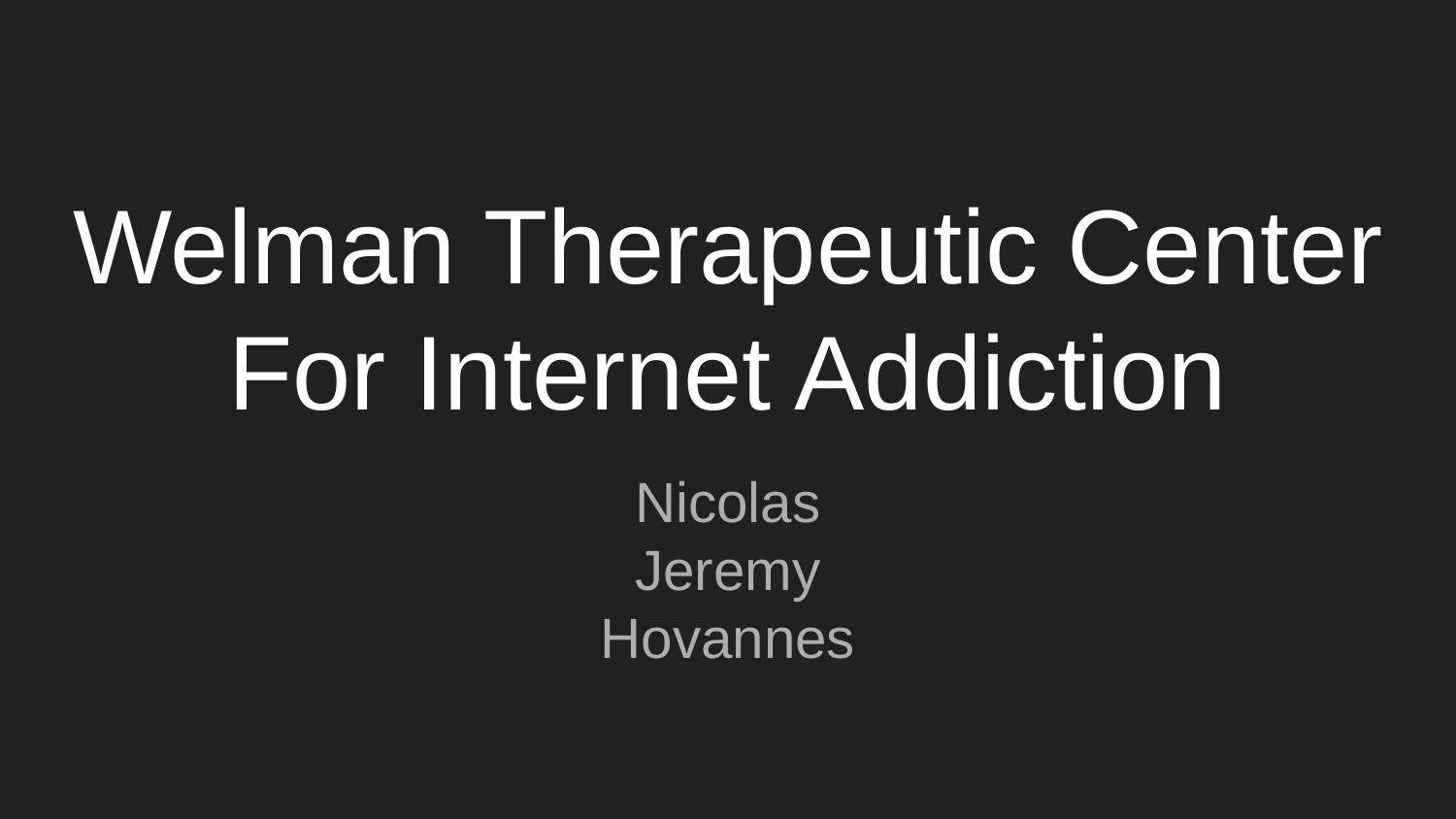

# Welman Therapeutic Center
For Internet Addiction
Nicolas
Jeremy
Hovannes